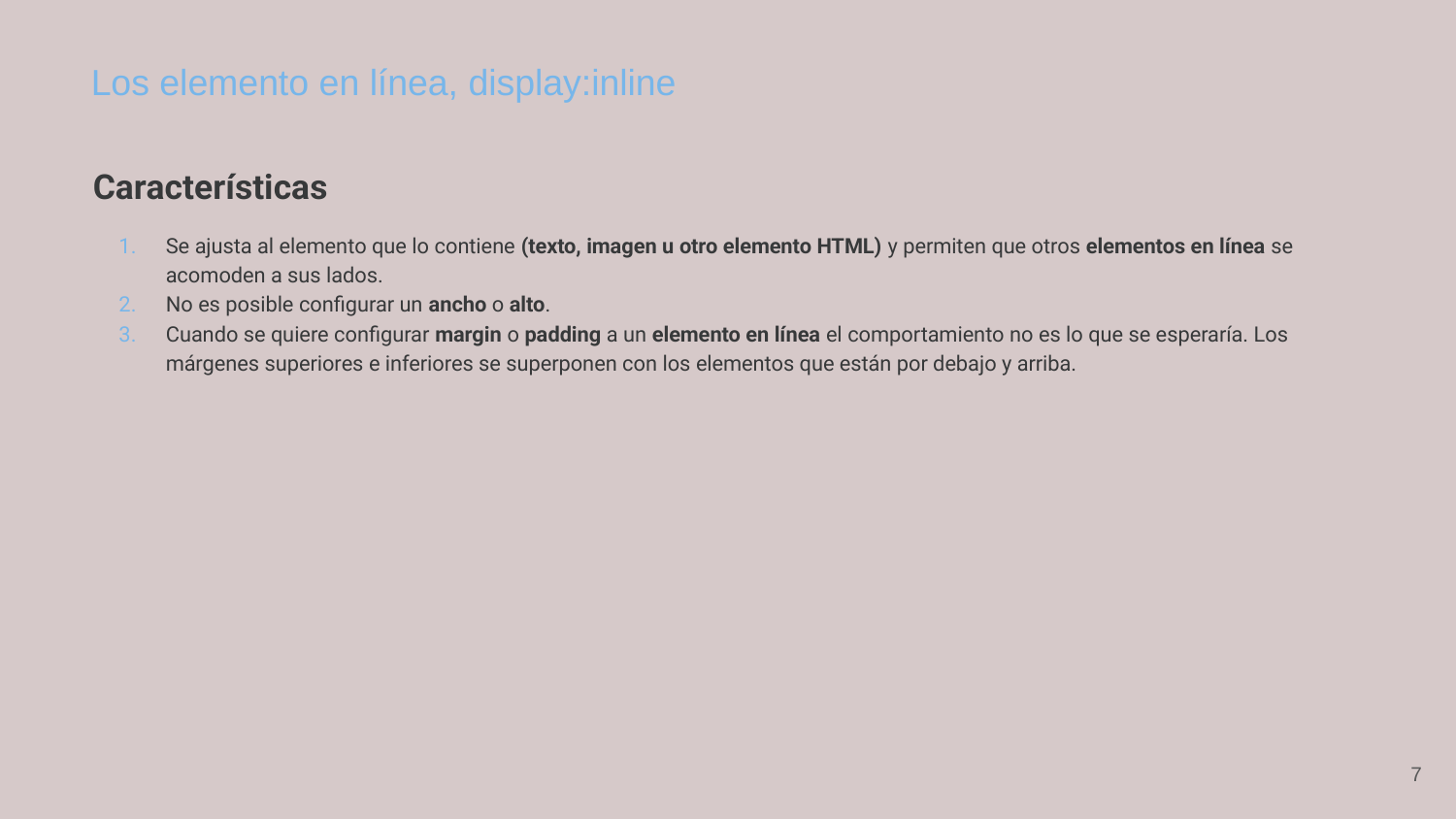

Los elemento en línea, display:inline
Características
Se ajusta al elemento que lo contiene (texto, imagen u otro elemento HTML) y permiten que otros elementos en línea se acomoden a sus lados.
No es posible configurar un ancho o alto.
Cuando se quiere configurar margin o padding a un elemento en línea el comportamiento no es lo que se esperaría. Los márgenes superiores e inferiores se superponen con los elementos que están por debajo y arriba.
7